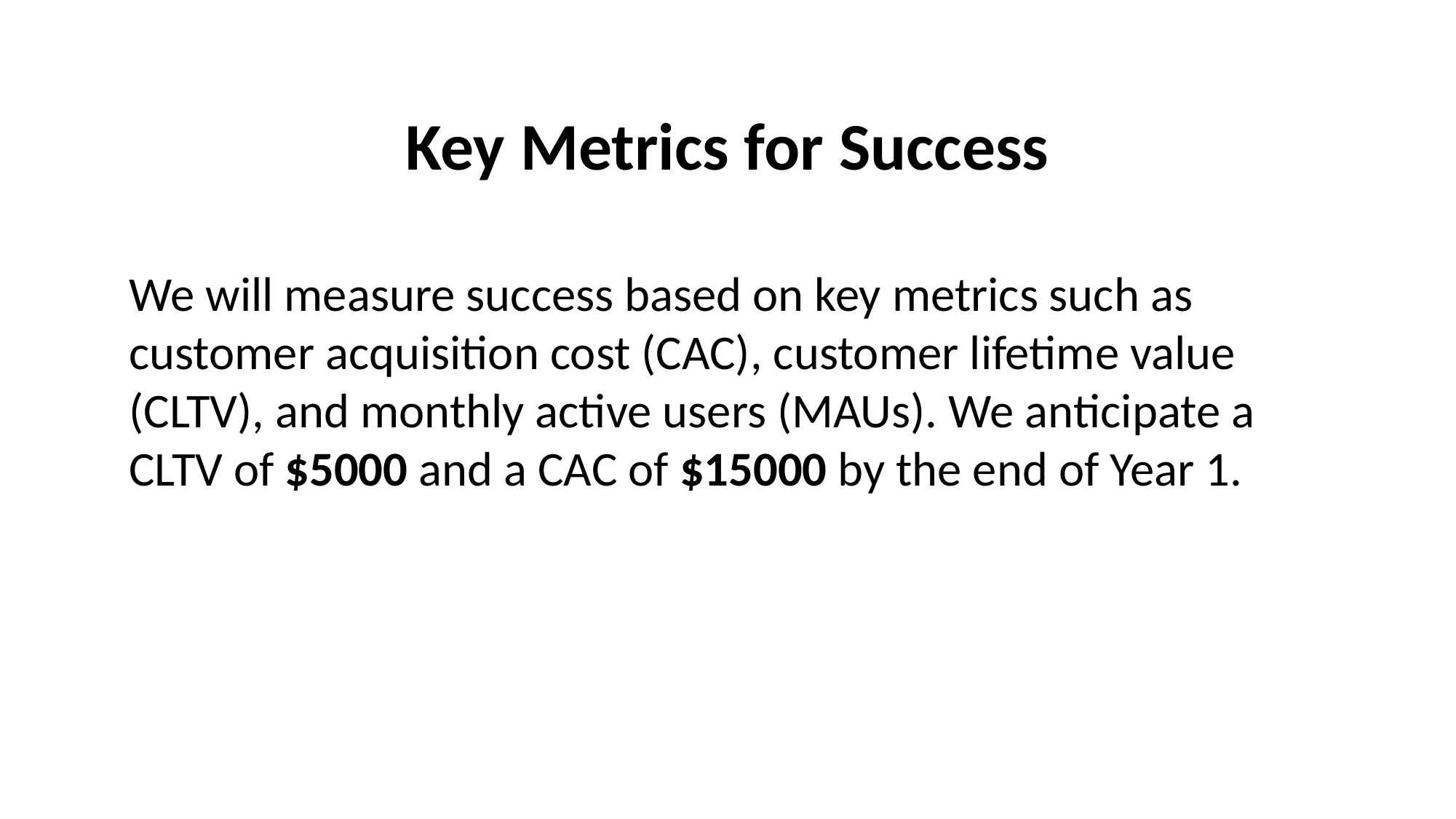

Key Metrics for Success
We will measure success based on key metrics such as customer acquisition cost (CAC), customer lifetime value (CLTV), and monthly active users (MAUs). We anticipate a CLTV of $5000 and a CAC of $15000 by the end of Year 1.